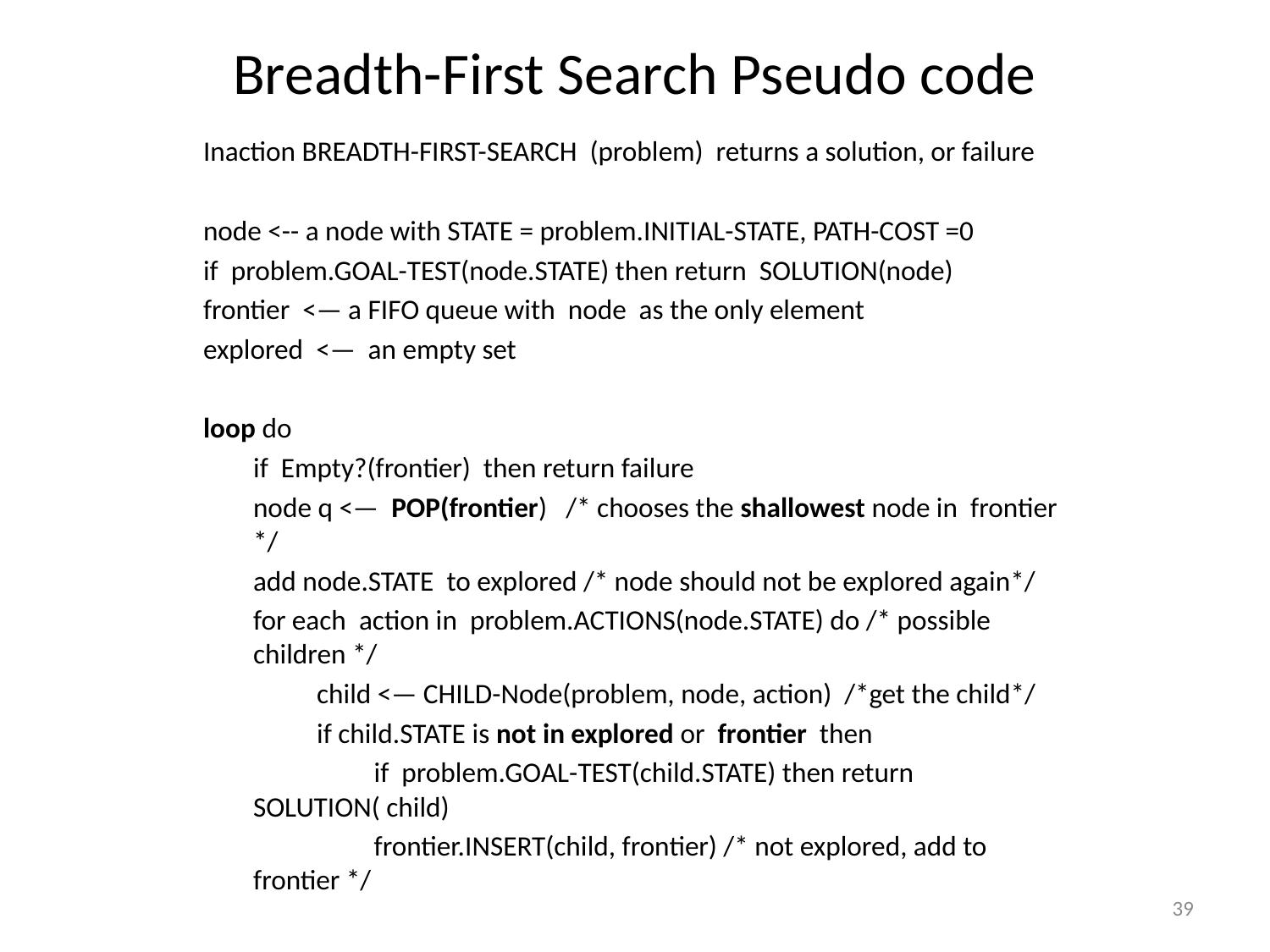

# Breadth-First Search Pseudo code
Inaction BREADTH-FIRST-SEARCH  (problem)  returns a solution, or failure

node <-- a node with STATE = problem.INITIAL-STATE, PATH-COST =0
if  problem.GOAL-TEST(node.STATE) then return  SOLUTION(node)
frontier  <— a FIFO queue with  node  as the only element
explored  <—  an empty set

loop do
	if  Empty?(frontier)  then return failure
	node q <—  POP(frontier)   /* chooses the shallowest node in  frontier */
	add node.STATE  to explored /* node should not be explored again*/
	for each  action in  problem.ACTIONS(node.STATE) do /* possible children */
		child <— CHILD-Node(problem, node, action)  /*get the child*/
		if child.STATE is not in explored or  frontier  then
		         if  problem.GOAL-TEST(child.STATE) then return  SOLUTION( child)
		         frontier.INSERT(child, frontier) /* not explored, add to frontier */
39